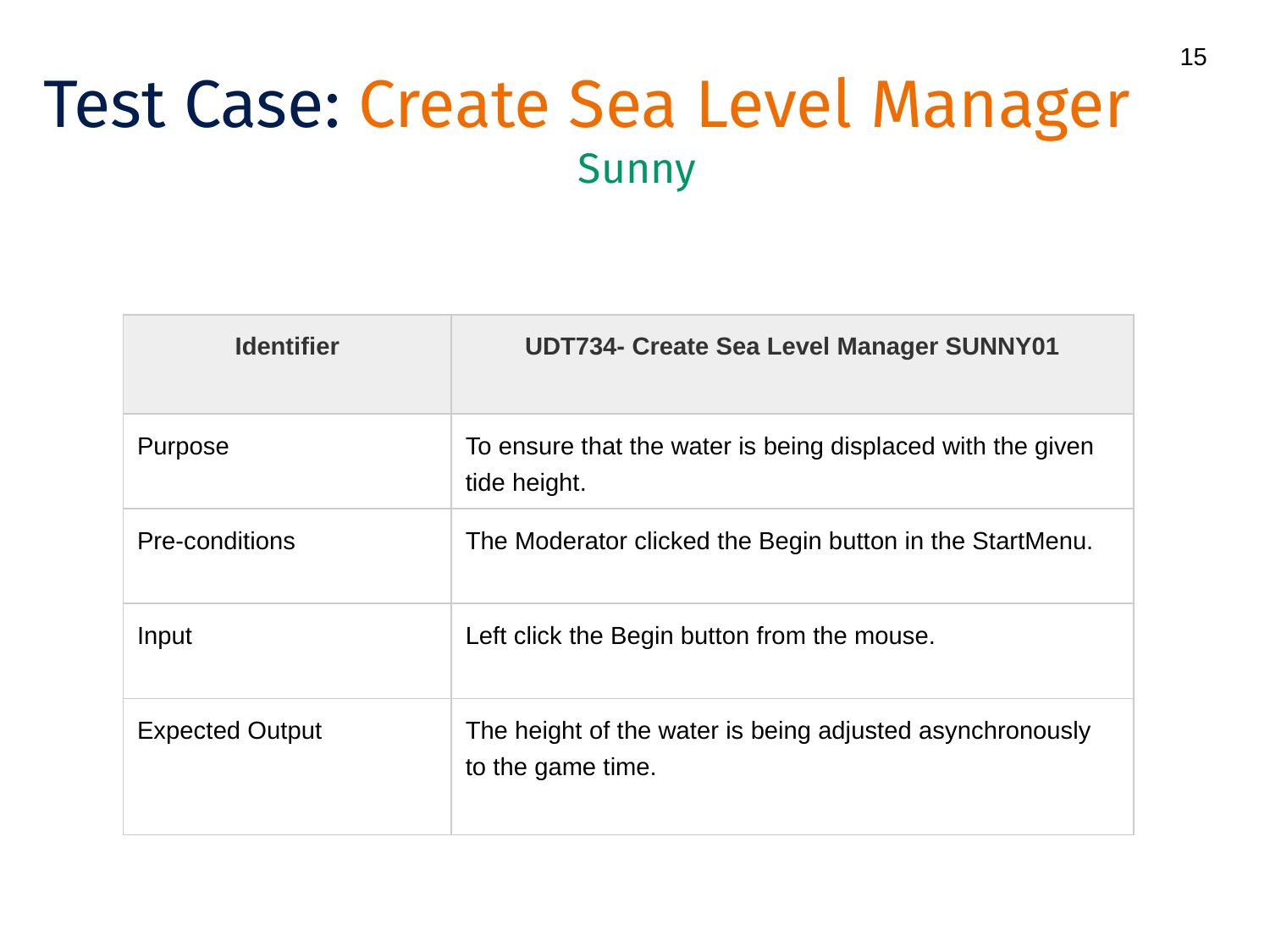

15
# Test Case: Create Sea Level Manager
Sunny
| Identifier | UDT734- Create Sea Level Manager SUNNY01 |
| --- | --- |
| Purpose | To ensure that the water is being displaced with the given tide height. |
| Pre-conditions | The Moderator clicked the Begin button in the StartMenu. |
| Input | Left click the Begin button from the mouse. |
| Expected Output | The height of the water is being adjusted asynchronously to the game time. |